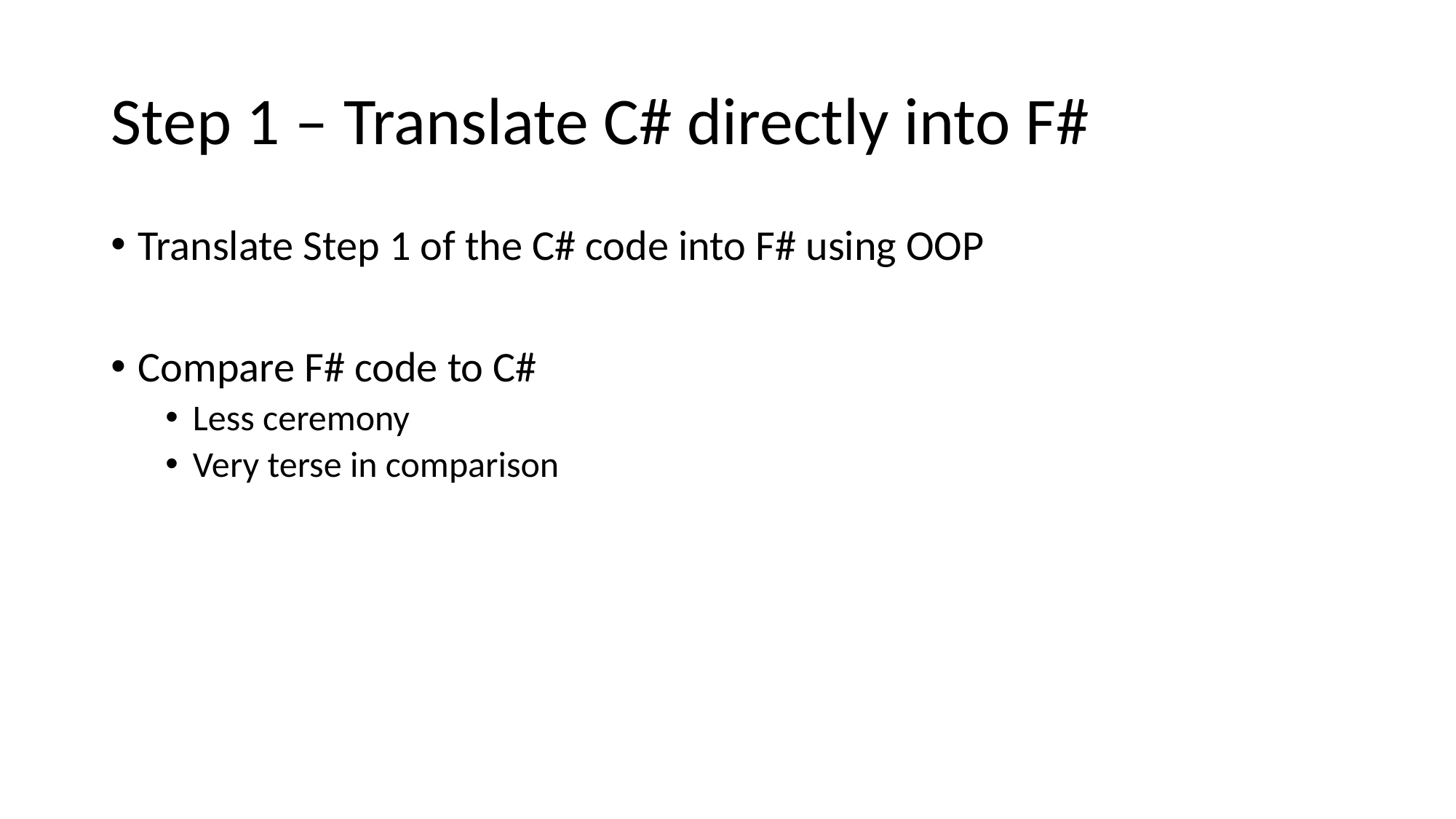

# Step 1 – Translate C# directly into F#
Translate Step 1 of the C# code into F# using OOP

Compare F# code to C#
Less ceremony
Very terse in comparison